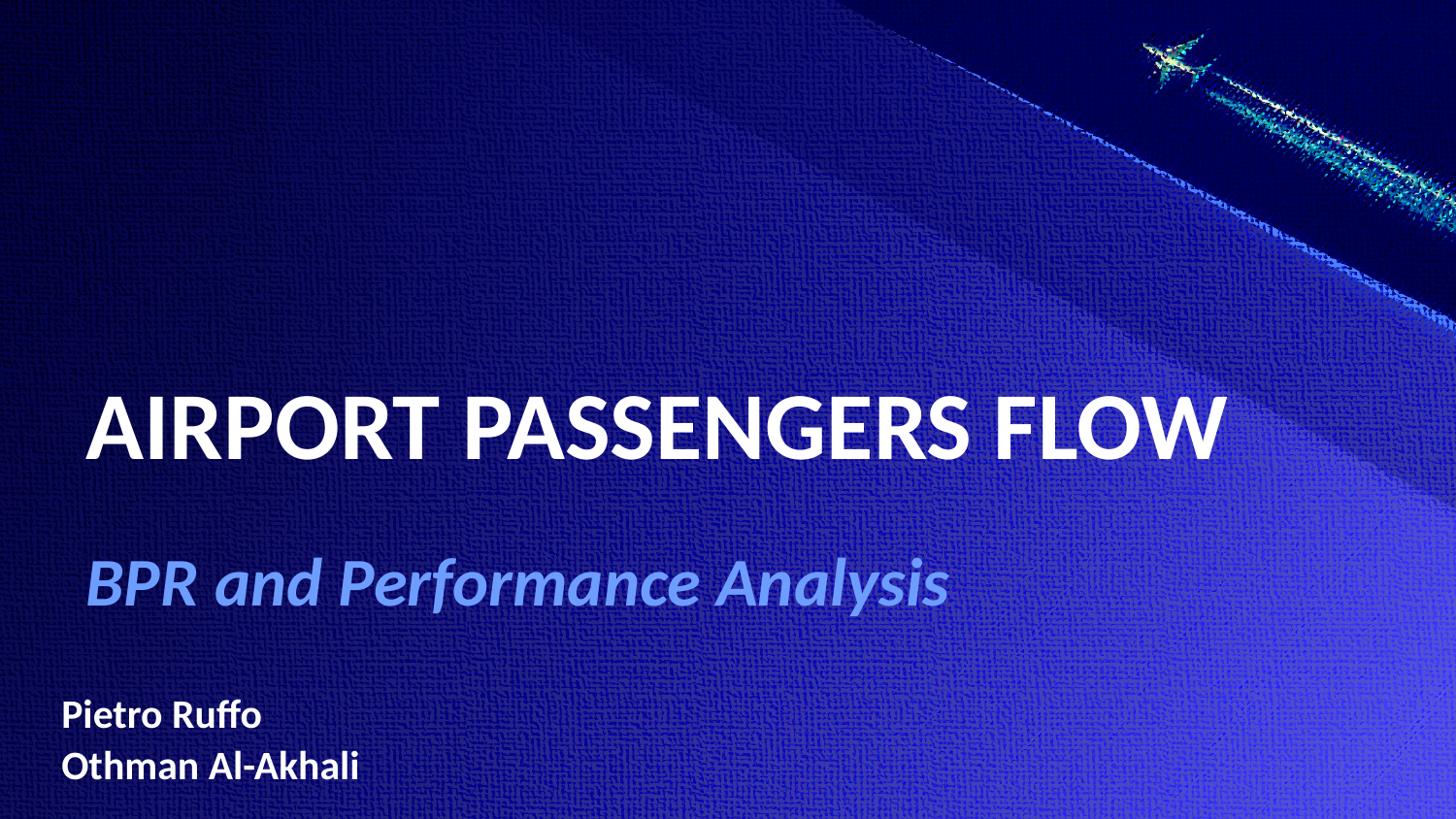

# AIRPORT PASSENGERS FLOW
BPR and Performance Analysis
Pietro Ruffo
Othman Al-Akhali